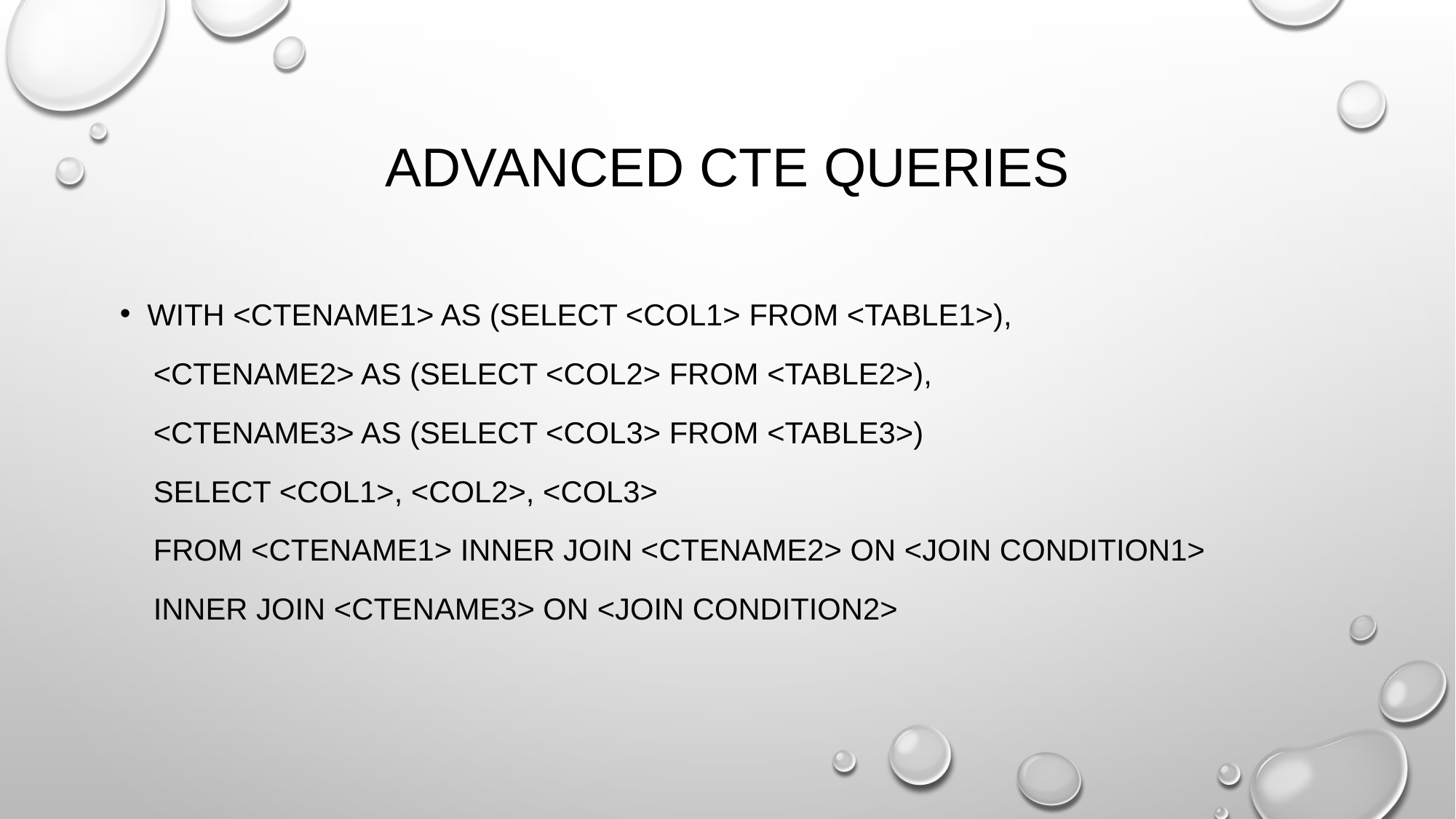

# Advanced CTE Queries
WITH <cteName1> AS (SELECT <col1> FROM <table1>),
    <cteName2> AS (SELECT <col2> FROM <table2>),
    <cteName3> AS (SELECT <col3> FROM <table3>)
    SELECT <col1>, <col2>, <col3>
    FROM <cteName1> INNER JOIN <cteName2> ON <join condition1>
    INNER JOIN <cteName3> ON <join condition2>